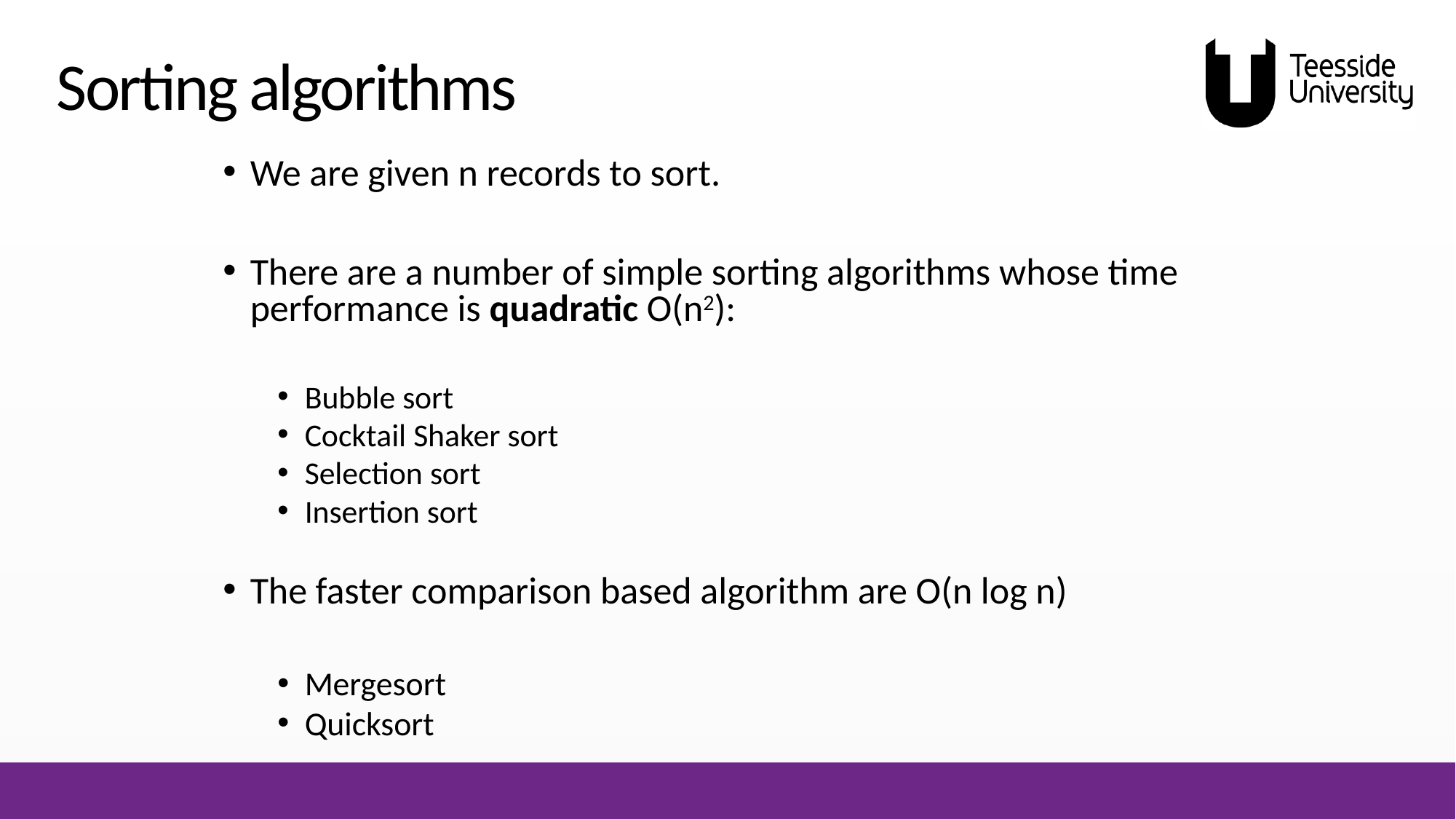

# Sorting algorithms
We are given n records to sort.

There are a number of simple sorting algorithms whose time performance is quadratic O(n2):

Bubble sort
Cocktail Shaker sort
Selection sort
Insertion sort
The faster comparison based algorithm are O(n log n)

Mergesort
Quicksort